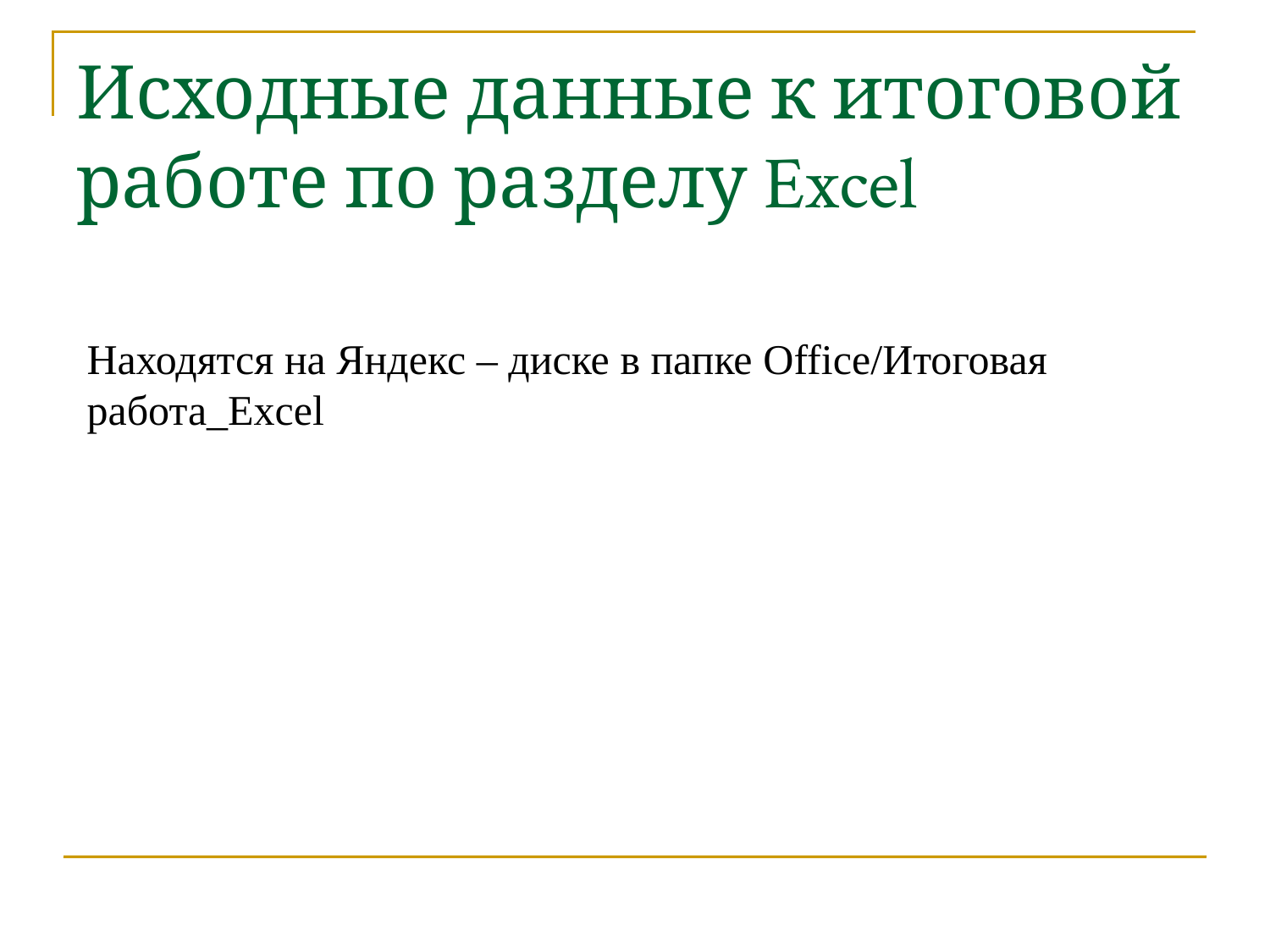

# Исходные данные к итоговой работе по разделу Excel
Находятся на Яндекс – диске в папке Office/Итоговая работа_Excel